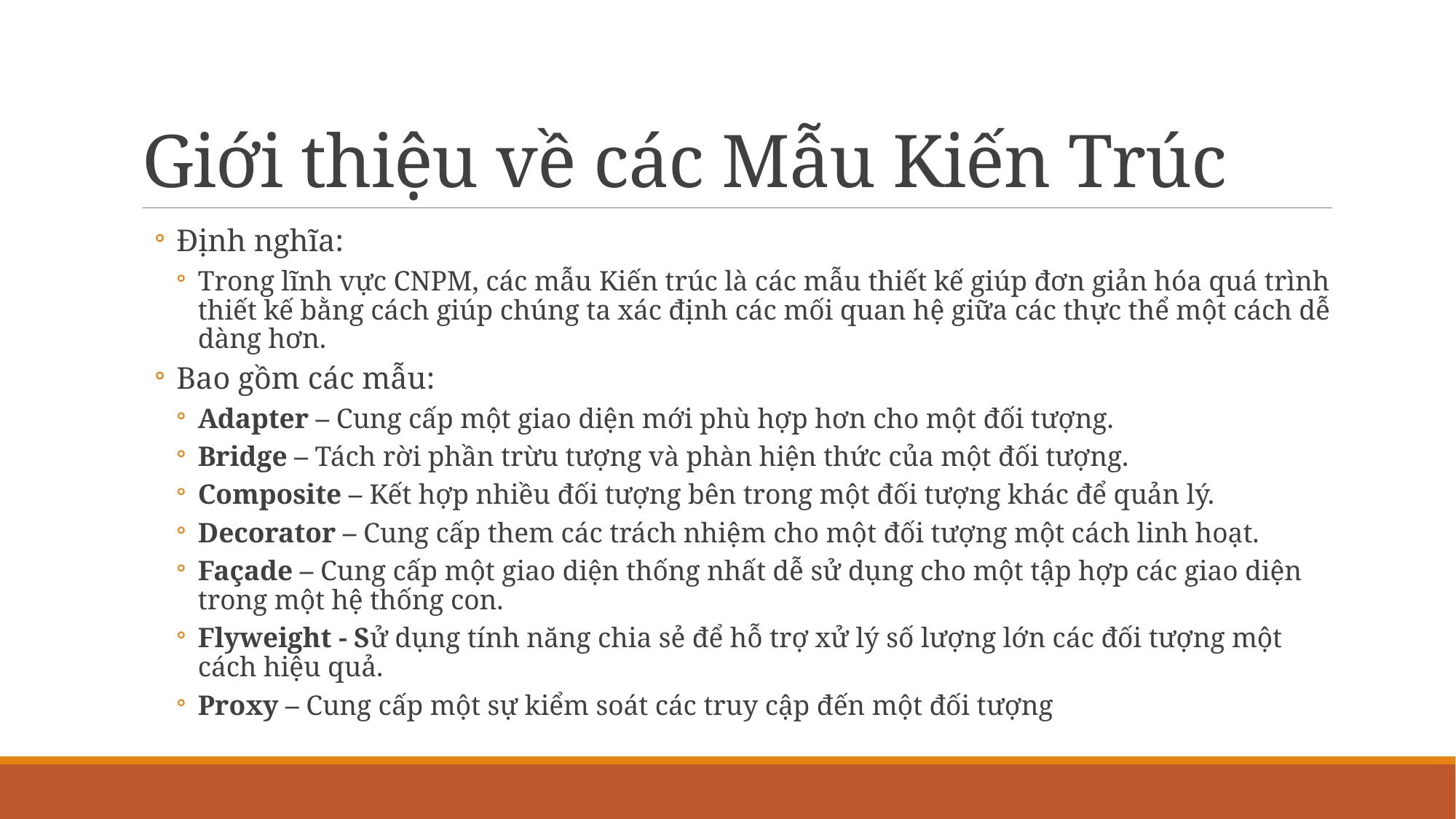

# Giới thiệu về các Mẫu Kiến Trúc
Định nghĩa:
Trong lĩnh vực CNPM, các mẫu Kiến trúc là các mẫu thiết kế giúp đơn giản hóa quá trình thiết kế bằng cách giúp chúng ta xác định các mối quan hệ giữa các thực thể một cách dễ dàng hơn.
Bao gồm các mẫu:
Adapter – Cung cấp một giao diện mới phù hợp hơn cho một đối tượng.
Bridge – Tách rời phần trừu tượng và phàn hiện thức của một đối tượng.
Composite – Kết hợp nhiều đối tượng bên trong một đối tượng khác để quản lý.
Decorator – Cung cấp them các trách nhiệm cho một đối tượng một cách linh hoạt.
Façade – Cung cấp một giao diện thống nhất dễ sử dụng cho một tập hợp các giao diện trong một hệ thống con.
Flyweight - Sử dụng tính năng chia sẻ để hỗ trợ xử lý số lượng lớn các đối tượng một cách hiệu quả.
Proxy – Cung cấp một sự kiểm soát các truy cập đến một đối tượng